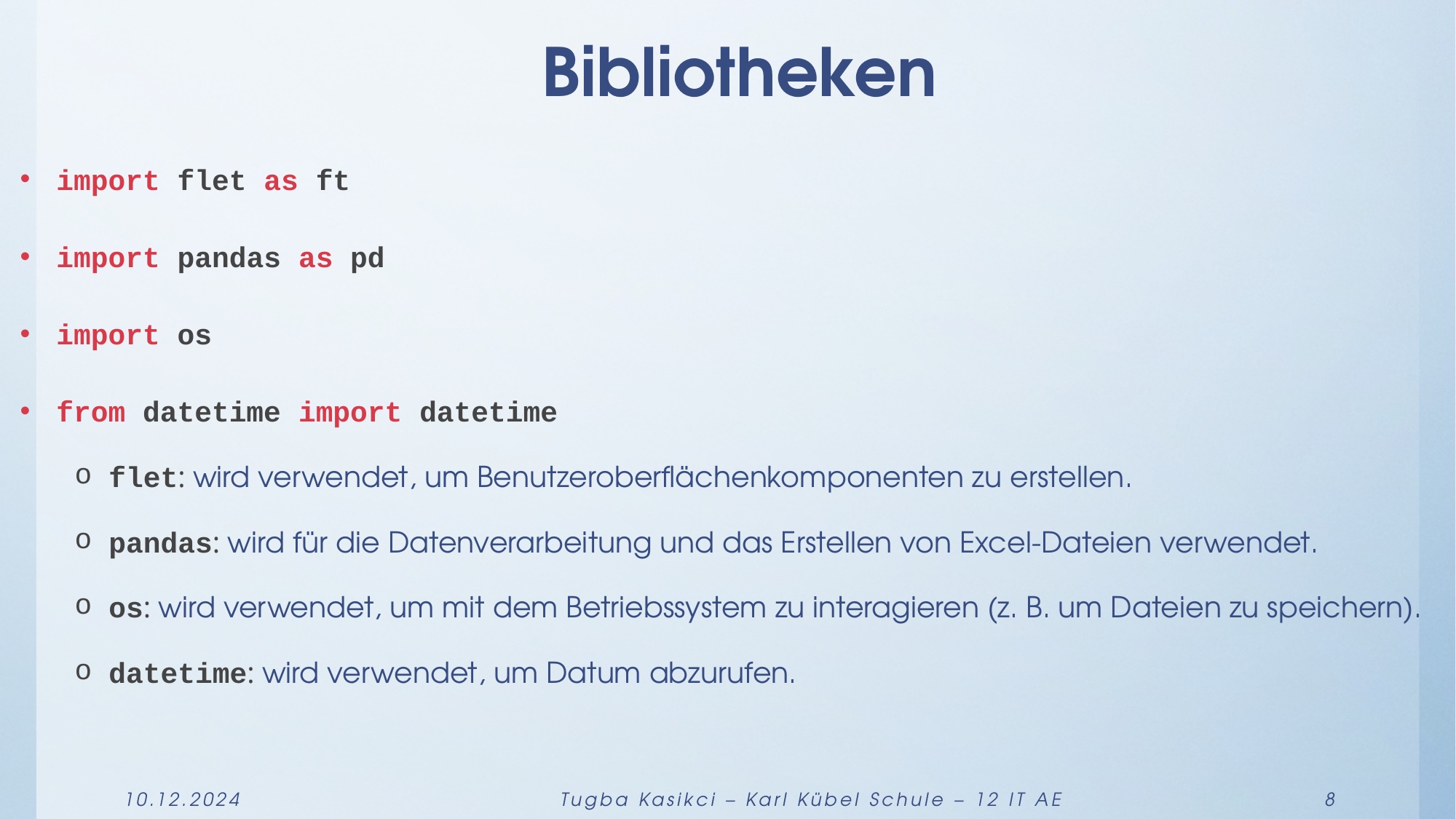

# Bibliotheken
import flet as ft
import pandas as pd
import os
from datetime import datetime
flet: wird verwendet, um Benutzeroberflächenkomponenten zu erstellen.
pandas: wird für die Datenverarbeitung und das Erstellen von Excel-Dateien verwendet.
os: wird verwendet, um mit dem Betriebssystem zu interagieren (z. B. um Dateien zu speichern).
datetime: wird verwendet, um Datum abzurufen.
10.12.2024			Tugba Kasikci – Karl Kübel Schule – 12 IT AE			8